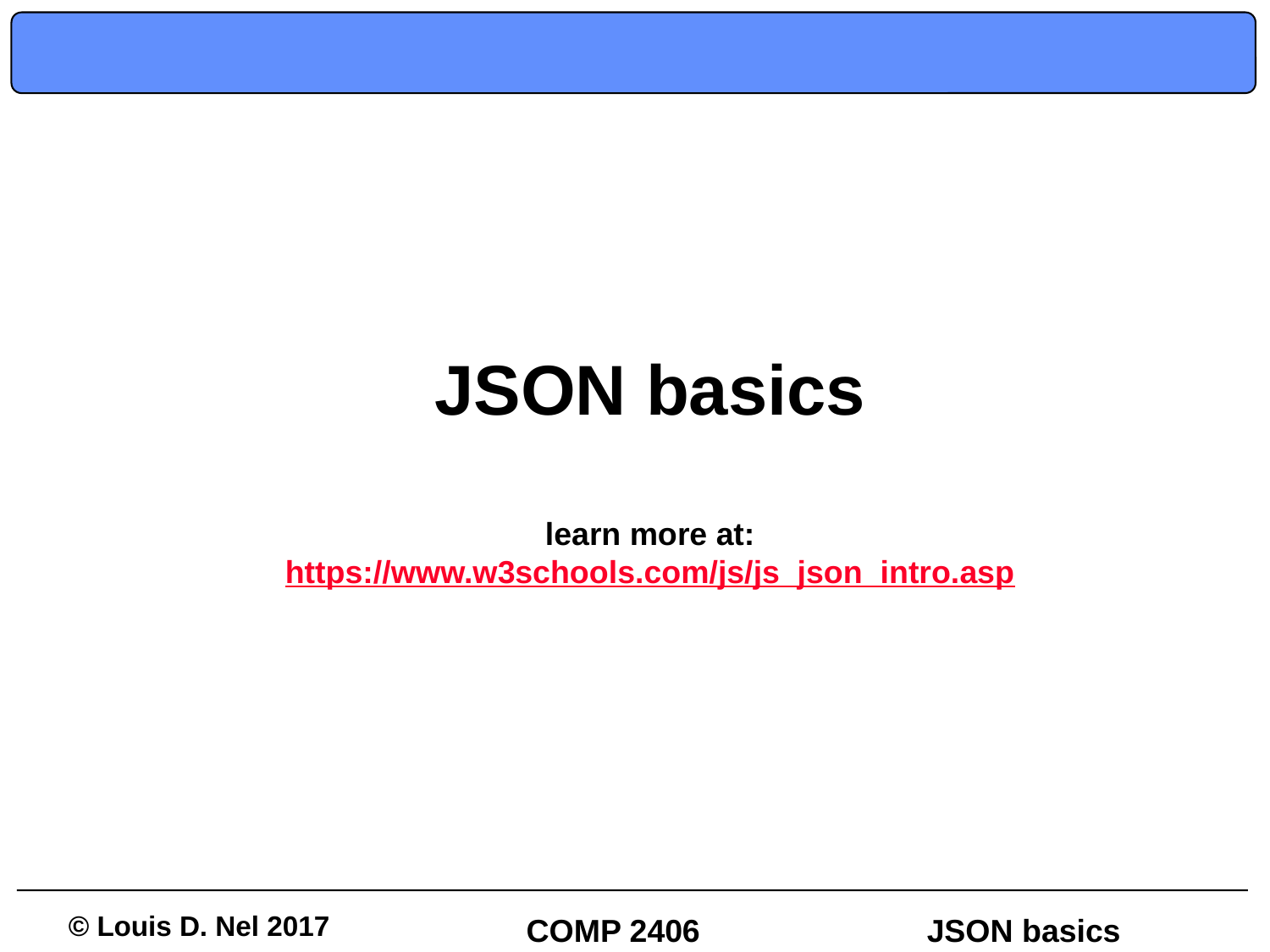

#

JSON basics

learn more at:
https://www.w3schools.com/js/js_json_intro.asp